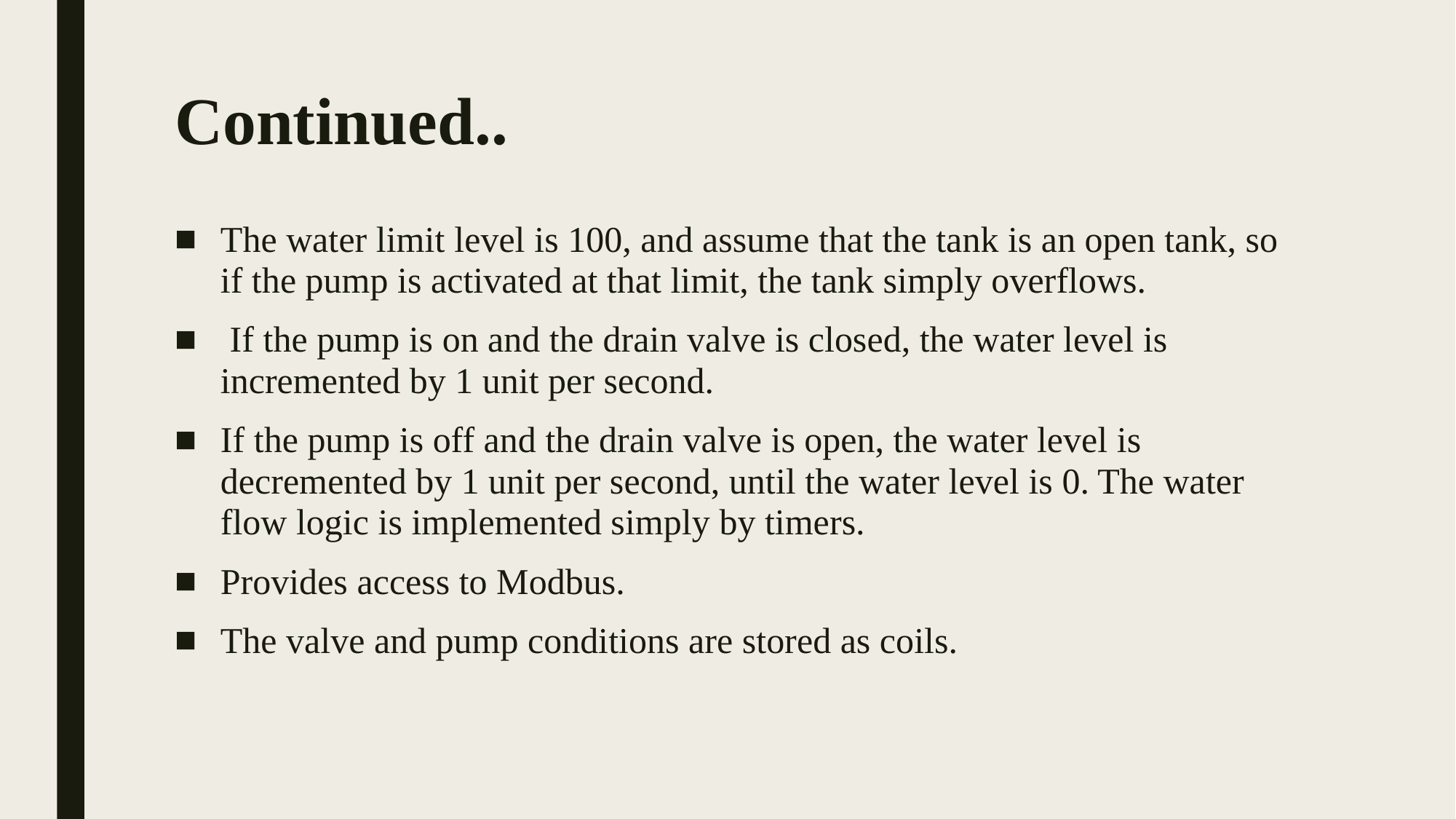

# Continued..
The water limit level is 100, and assume that the tank is an open tank, so if the pump is activated at that limit, the tank simply overflows.
 If the pump is on and the drain valve is closed, the water level is incremented by 1 unit per second.
If the pump is off and the drain valve is open, the water level is decremented by 1 unit per second, until the water level is 0. The water flow logic is implemented simply by timers.
Provides access to Modbus.
The valve and pump conditions are stored as coils.